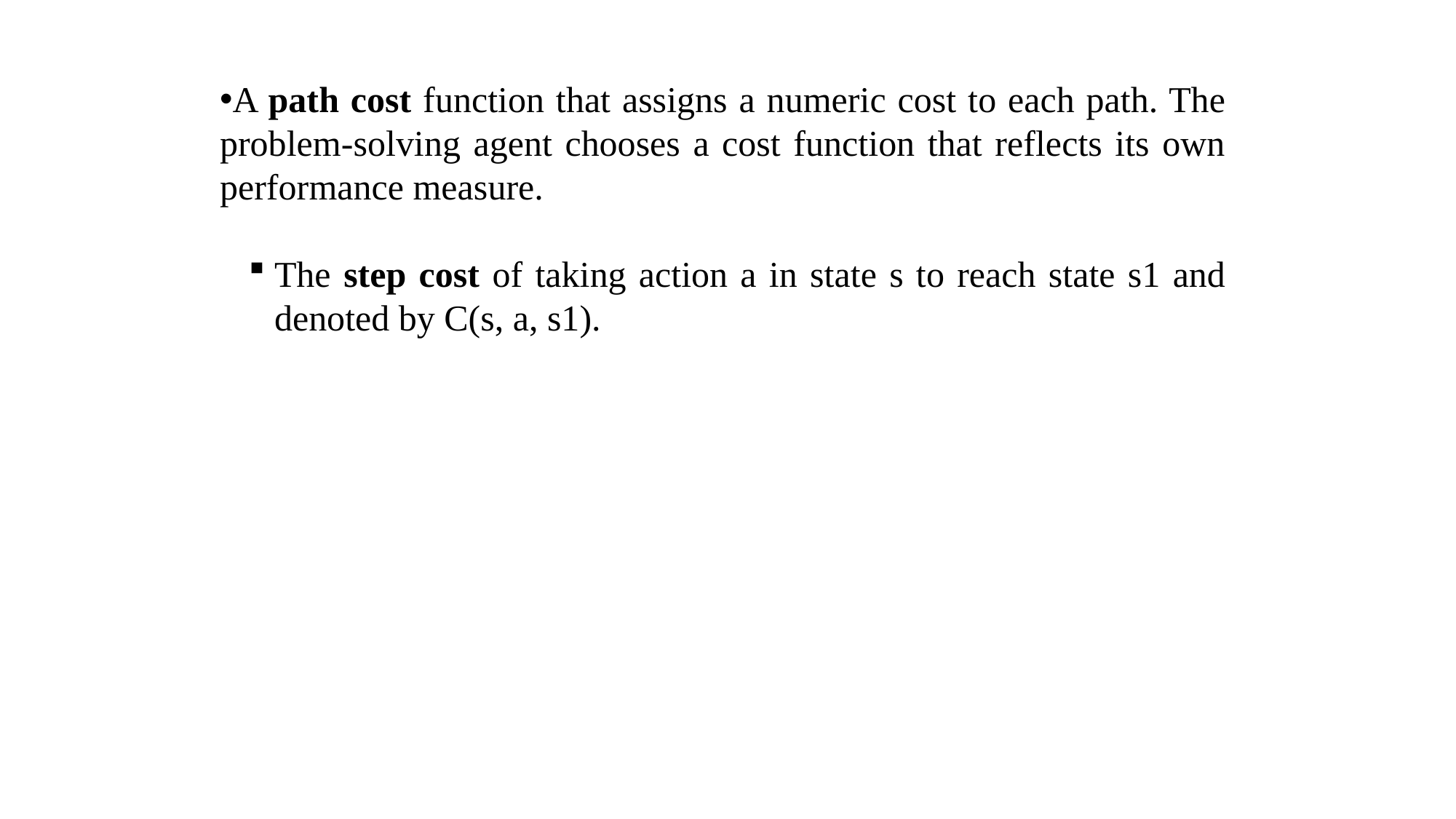

A path cost function that assigns a numeric cost to each path. The problem-solving agent chooses a cost function that reflects its own performance measure.

The step cost of taking action a in state s to reach state s1 and denoted by C(s, a, s1).